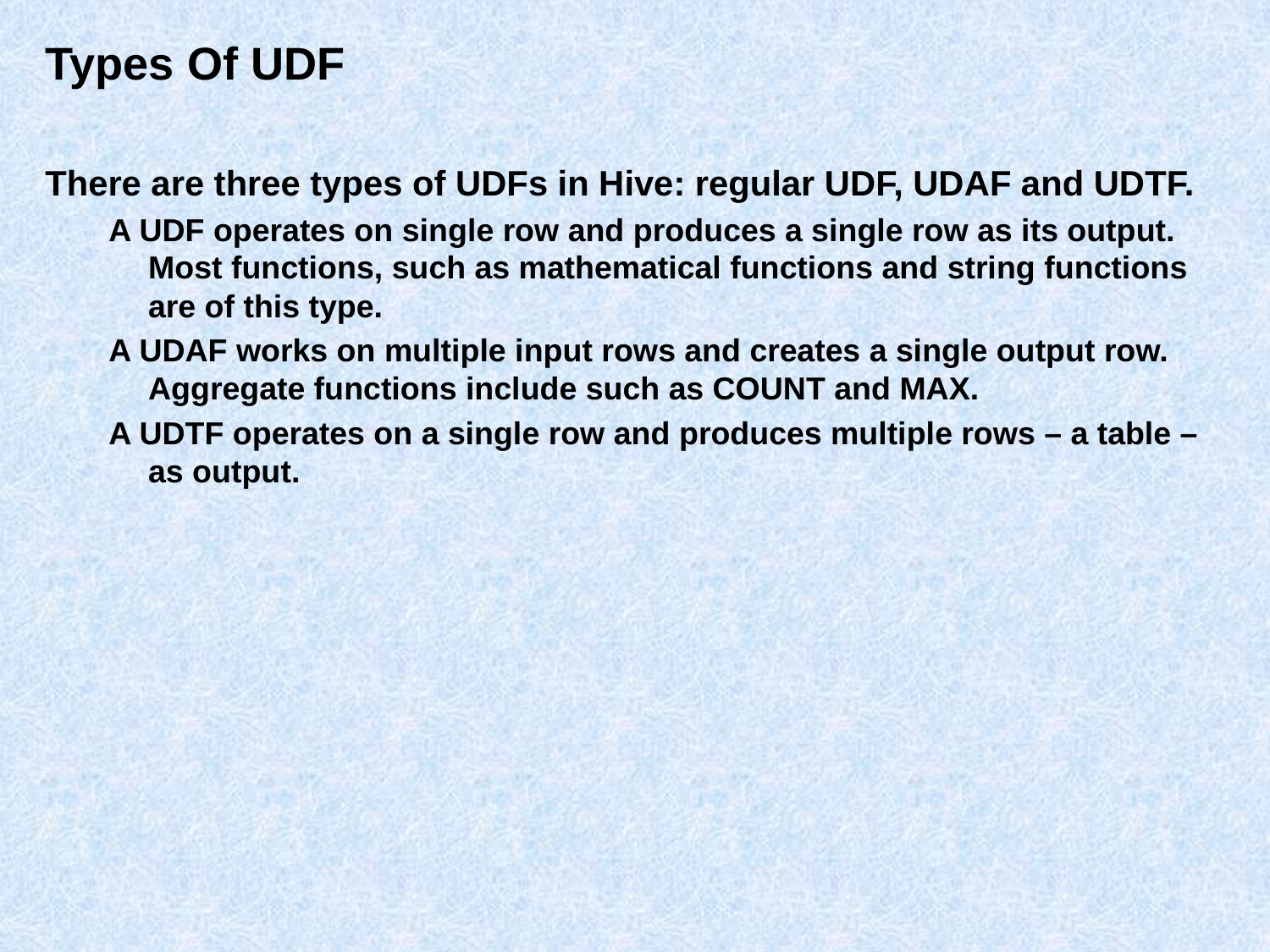

# Types Of UDF
There are three types of UDFs in Hive: regular UDF, UDAF and UDTF.
A UDF operates on single row and produces a single row as its output. Most functions, such as mathematical functions and string functions are of this type.
A UDAF works on multiple input rows and creates a single output row. Aggregate functions include such as COUNT and MAX.
A UDTF operates on a single row and produces multiple rows – a table – as output.